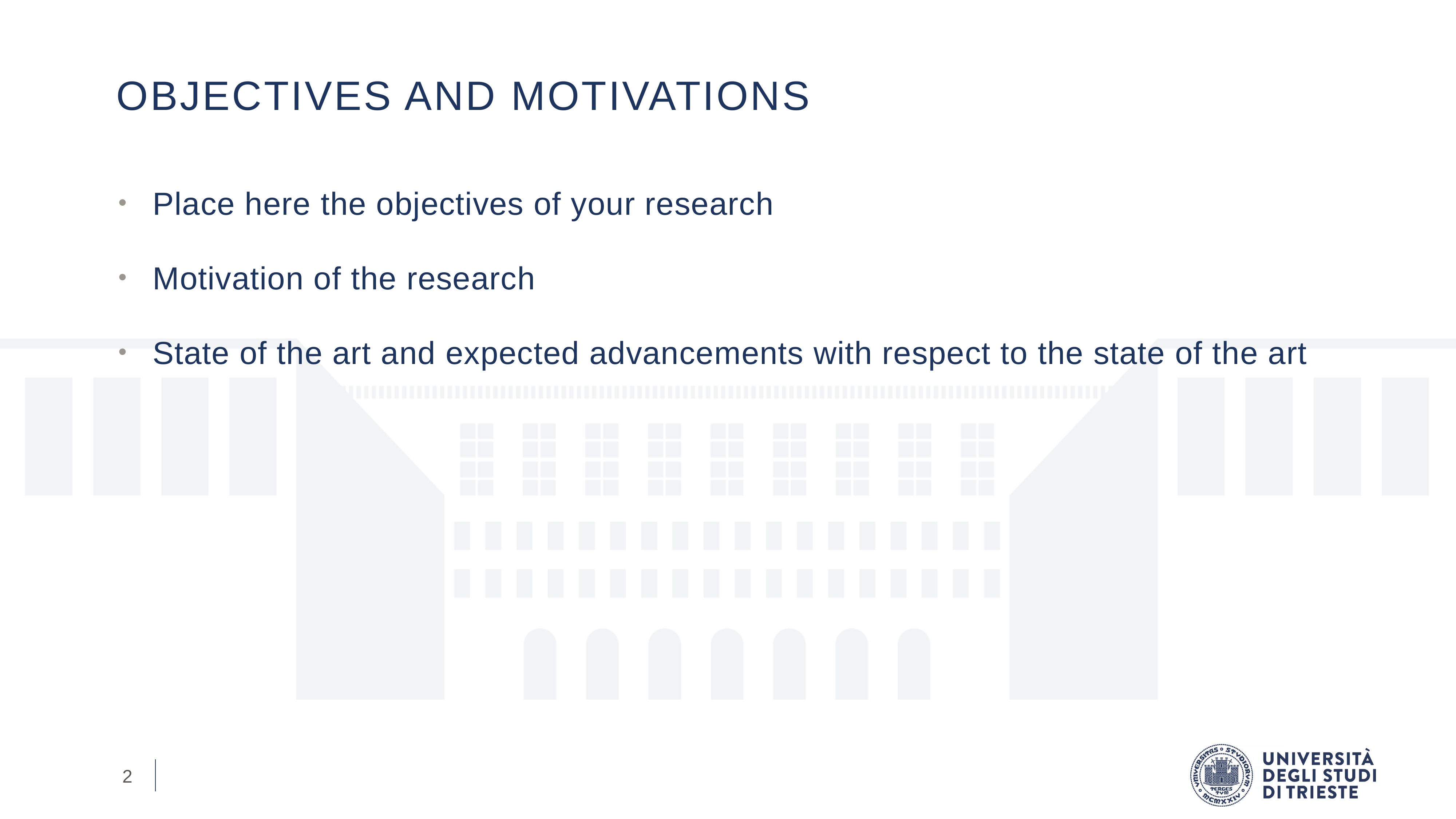

# Objectives and motivations
Place here the objectives of your research
Motivation of the research
State of the art and expected advancements with respect to the state of the art

2